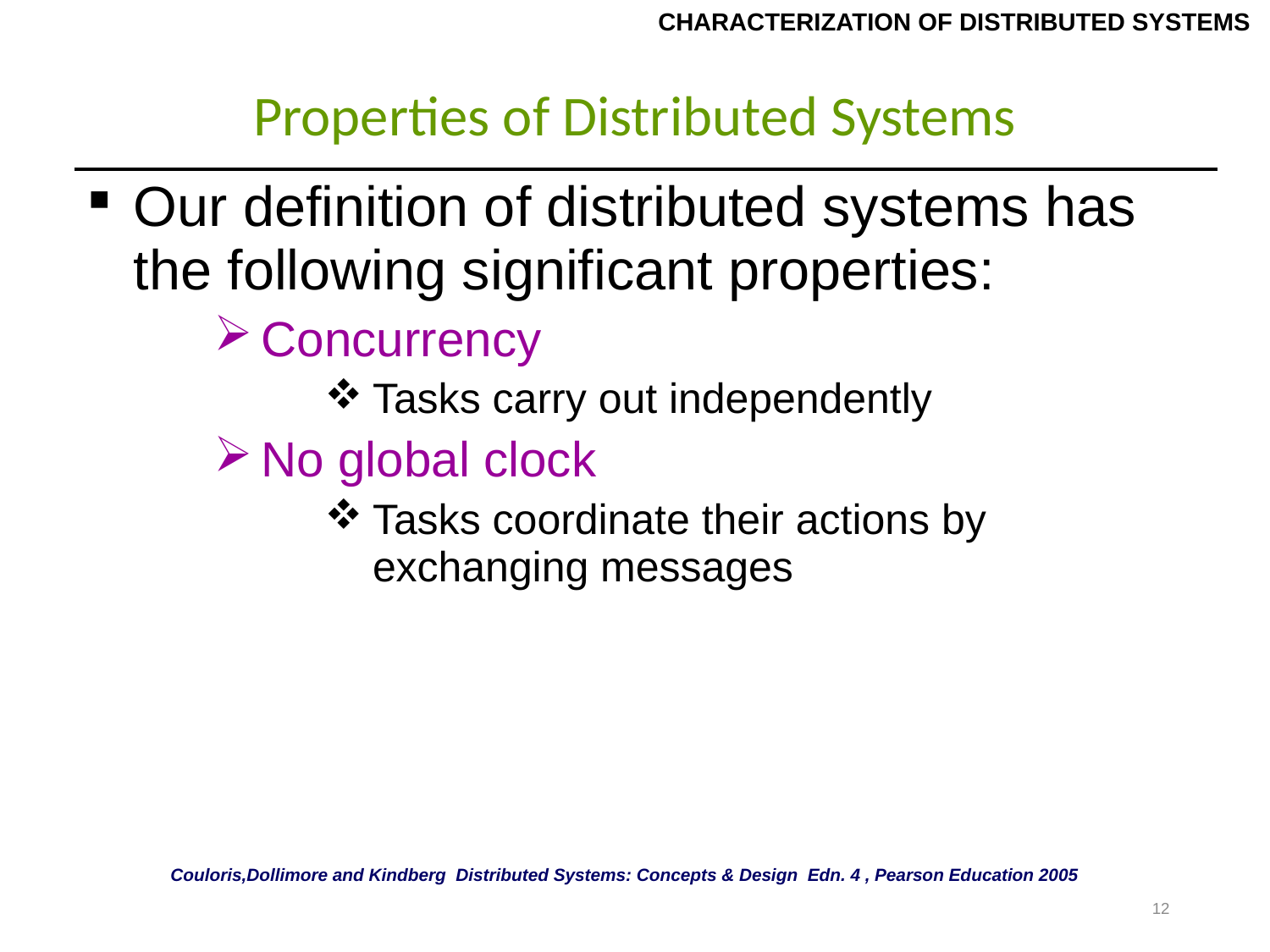

CHARACTERIZATION OF DISTRIBUTED SYSTEMS
# Properties of Distributed Systems
| Our definition of distributed systems has the following significant properties: Concurrency Tasks carry out independently No global clock Tasks coordinate their actions by exchanging messages |
| --- |
Couloris,Dollimore and Kindberg  Distributed Systems: Concepts & Design  Edn. 4 , Pearson Education 2005
12